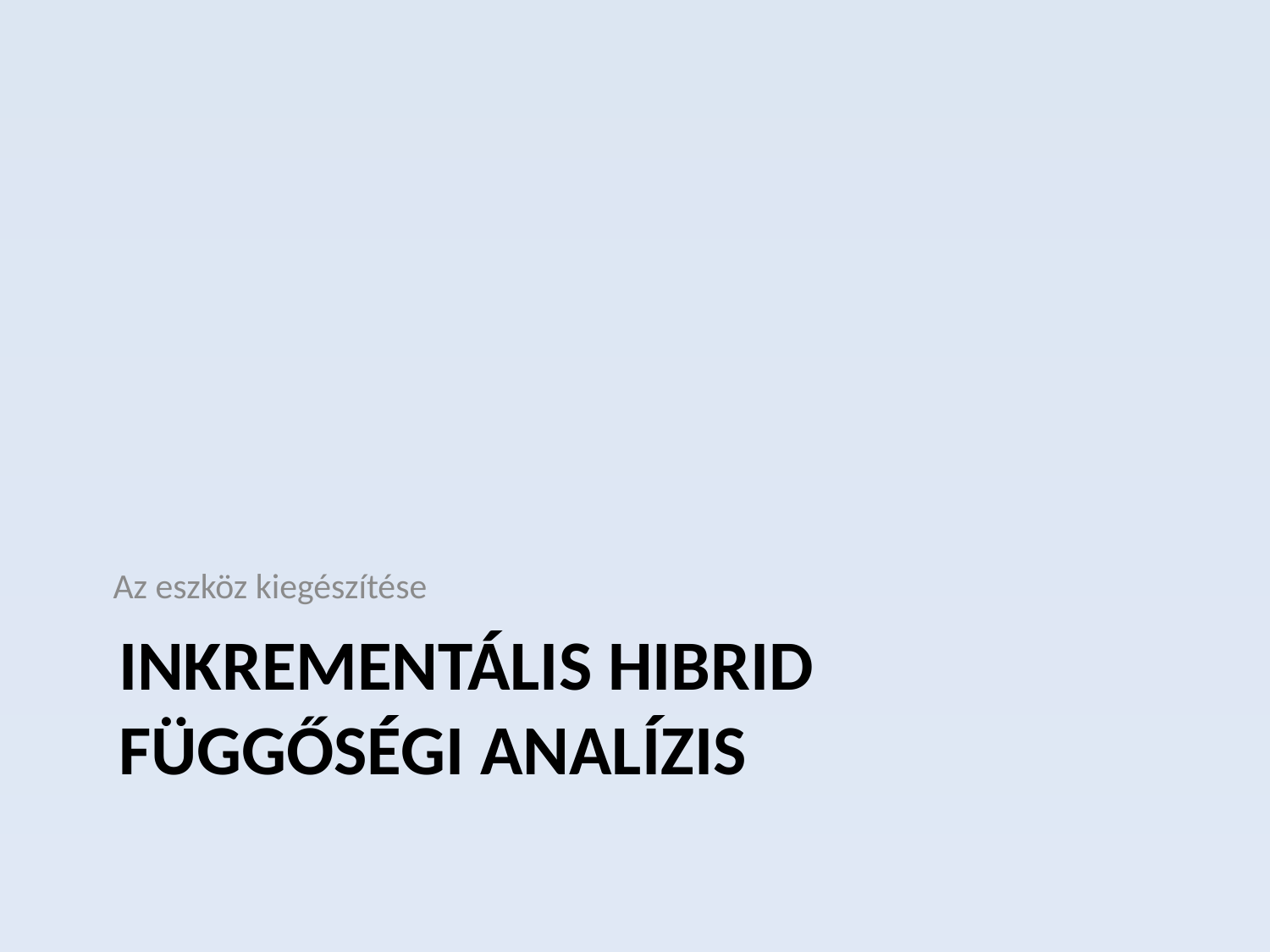

Az eszköz kiegészítése
# Inkrementális hibrid Függőségi analízis